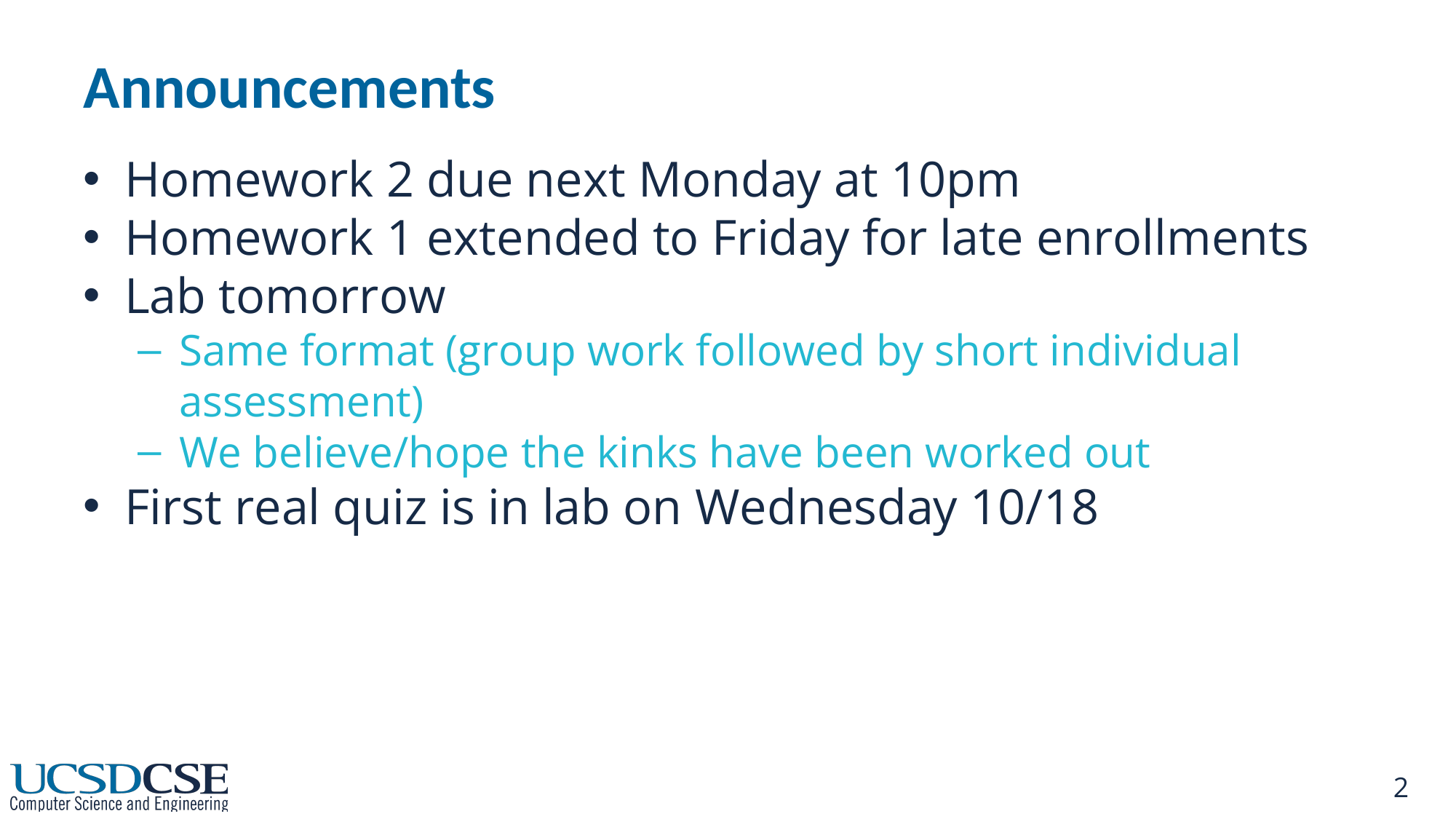

# Announcements
Homework 2 due next Monday at 10pm
Homework 1 extended to Friday for late enrollments
Lab tomorrow
Same format (group work followed by short individual assessment)
We believe/hope the kinks have been worked out
First real quiz is in lab on Wednesday 10/18